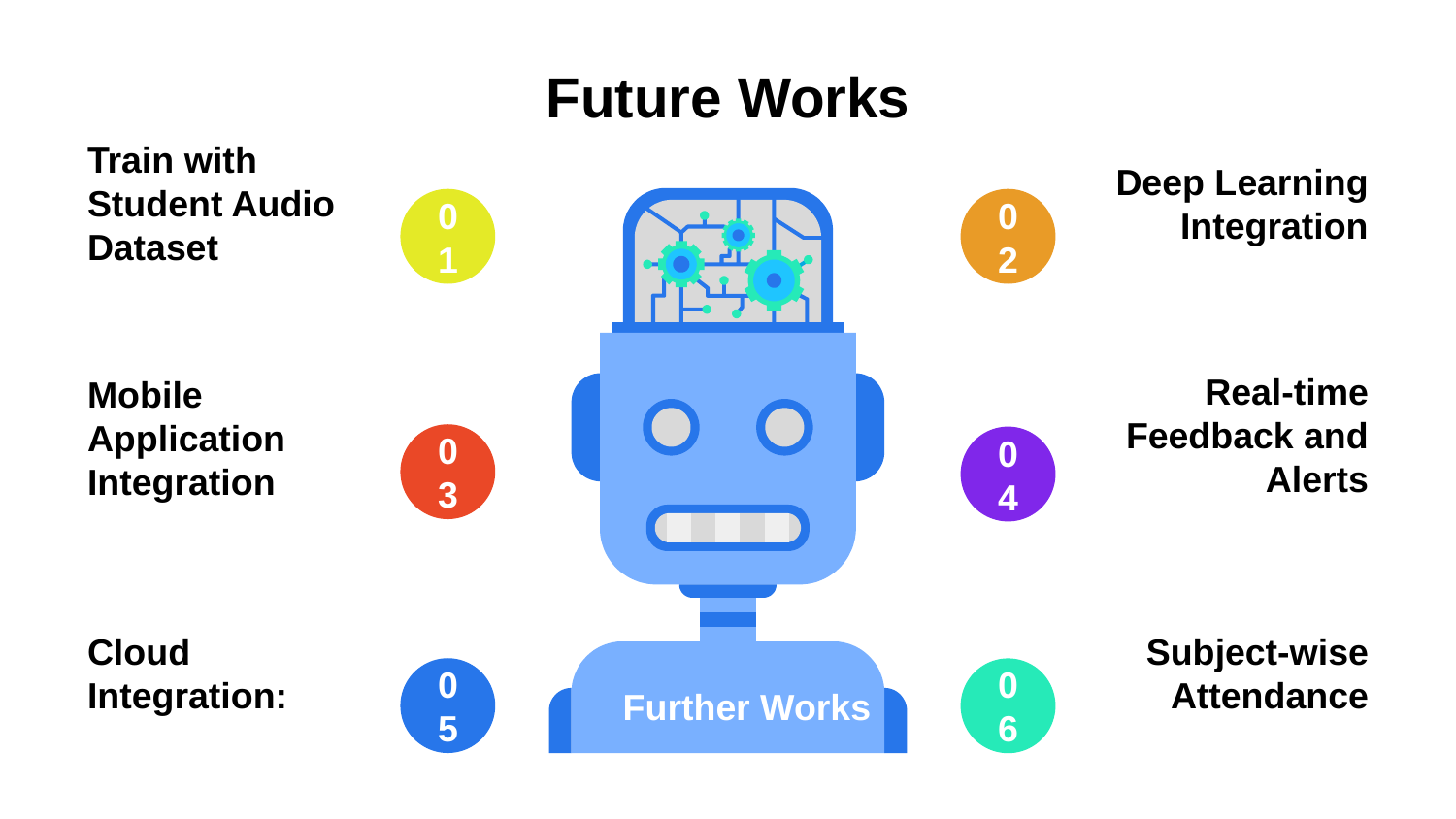

# Future Works
Train with Student Audio Dataset

01
Deep Learning Integration

02

Real-time Feedback and Alerts

04
Mobile Application Integration

03
Cloud Integration:

05
Subject-wise Attendance

06
Further Works